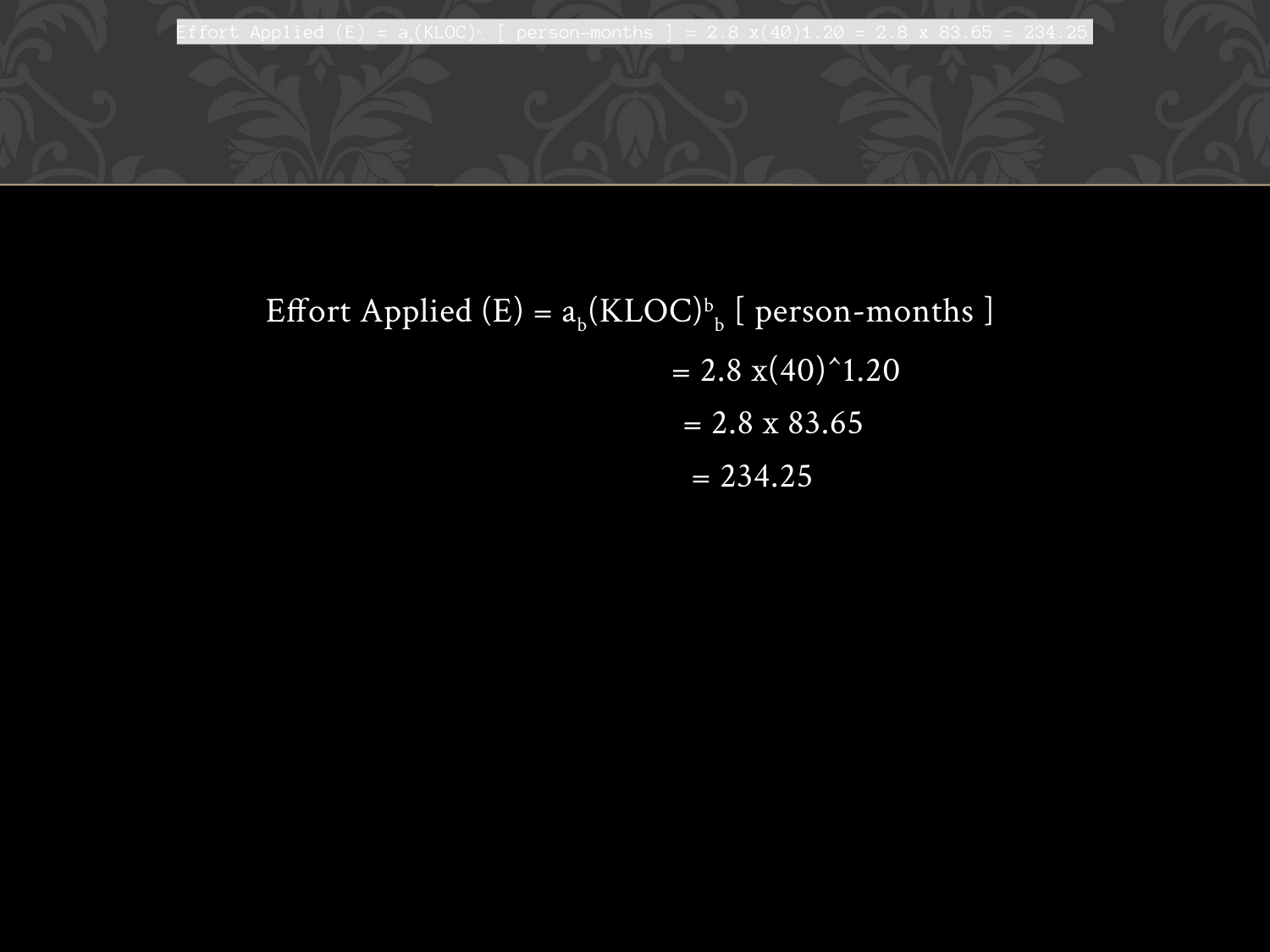

Effort Applied (E) = ab(KLOC)bb [ person-months ] = 2.8 x(40)1.20 = 2.8 x 83.65 = 234.25
Effort Applied (E) = ab(KLOC)bb [ person-months ]
                                     = 2.8 x(40)^1.20
                                  = 2.8 x 83.65
                            = 234.25